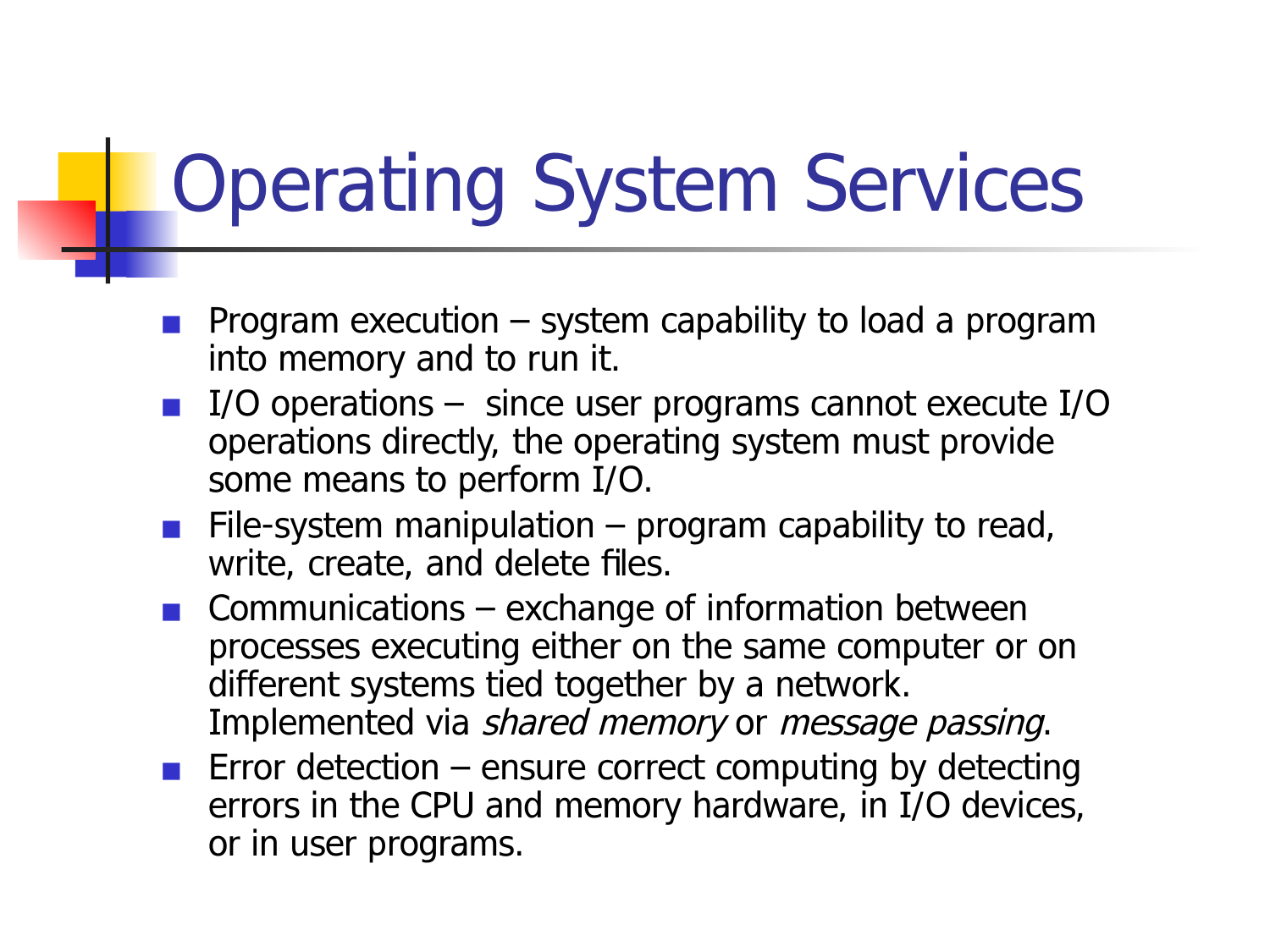

# Operating System Services
Program execution – system capability to load a program into memory and to run it.
I/O operations –  since user programs cannot execute I/O operations directly, the operating system must provide some means to perform I/O.
File-system manipulation – program capability to read, write, create, and delete files.
Communications – exchange of information between processes executing either on the same computer or on different systems tied together by a network.  Implemented via shared memory or message passing.
Error detection – ensure correct computing by detecting errors in the CPU and memory hardware, in I/O devices, or in user programs.